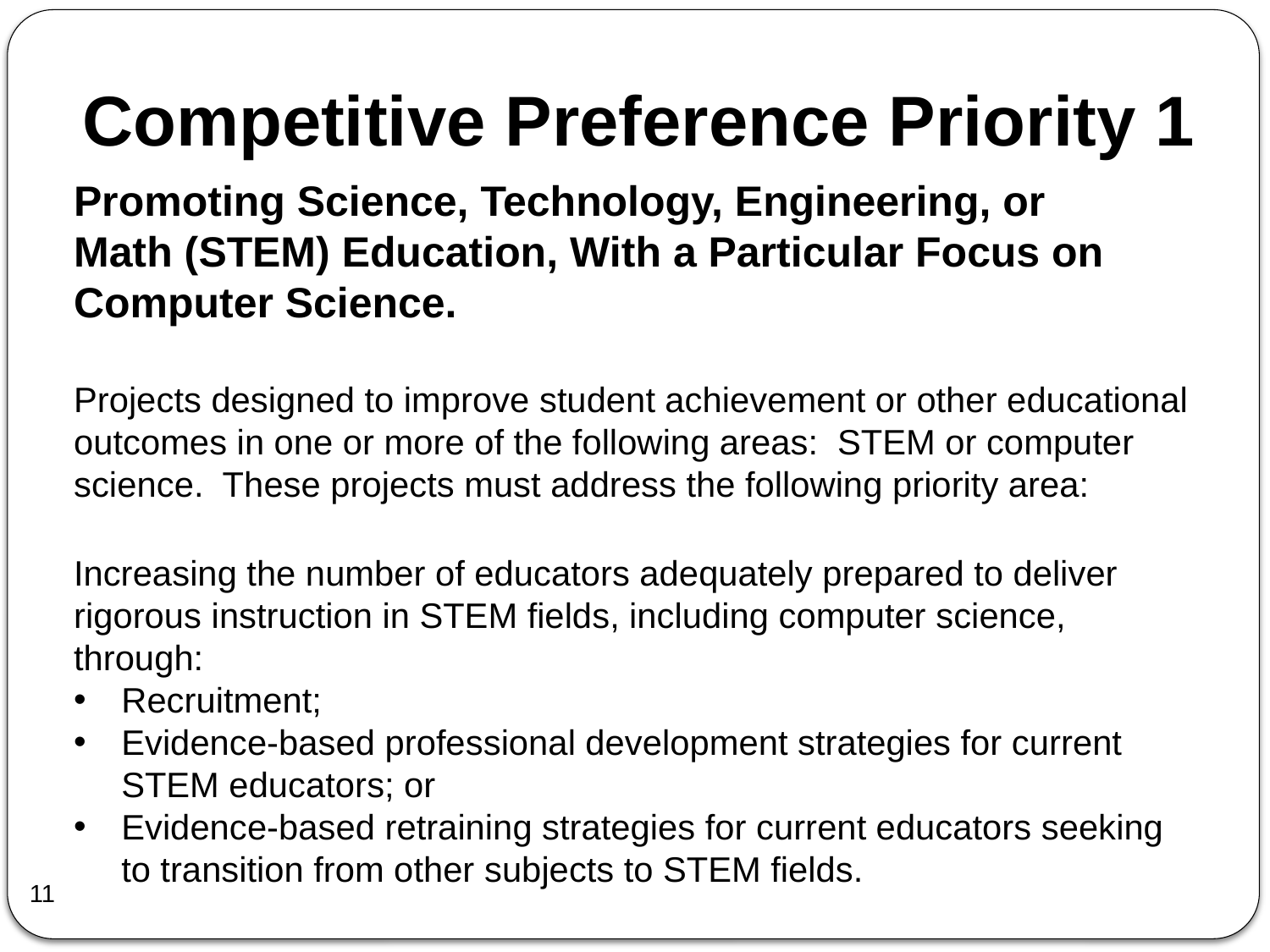

Competitive Preference Priority 1

Promoting Science, Technology, Engineering, or     Math (STEM) Education, With a Particular Focus on Computer Science.

Projects designed to improve student achievement or other educational outcomes in one or more of the following areas:  STEM or computer science.  These projects must address the following priority area:

Increasing the number of educators adequately prepared to deliver rigorous instruction in STEM fields, including computer science, through:
Recruitment;
Evidence-based professional development strategies for current STEM educators; or
Evidence-based retraining strategies for current educators seeking to transition from other subjects to STEM fields.

11